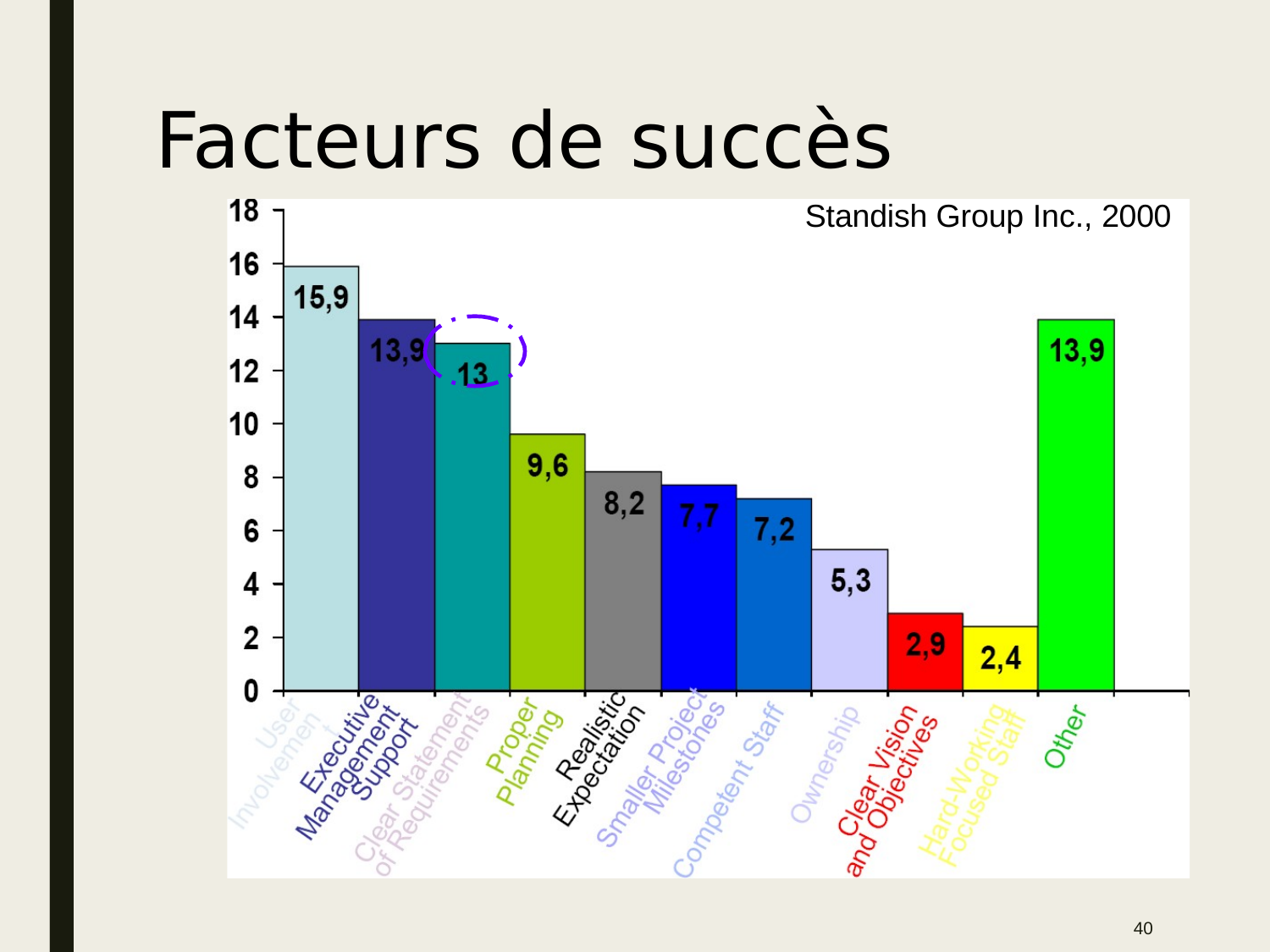

# Facteurs de succès
Standish Group Inc., 2000

40